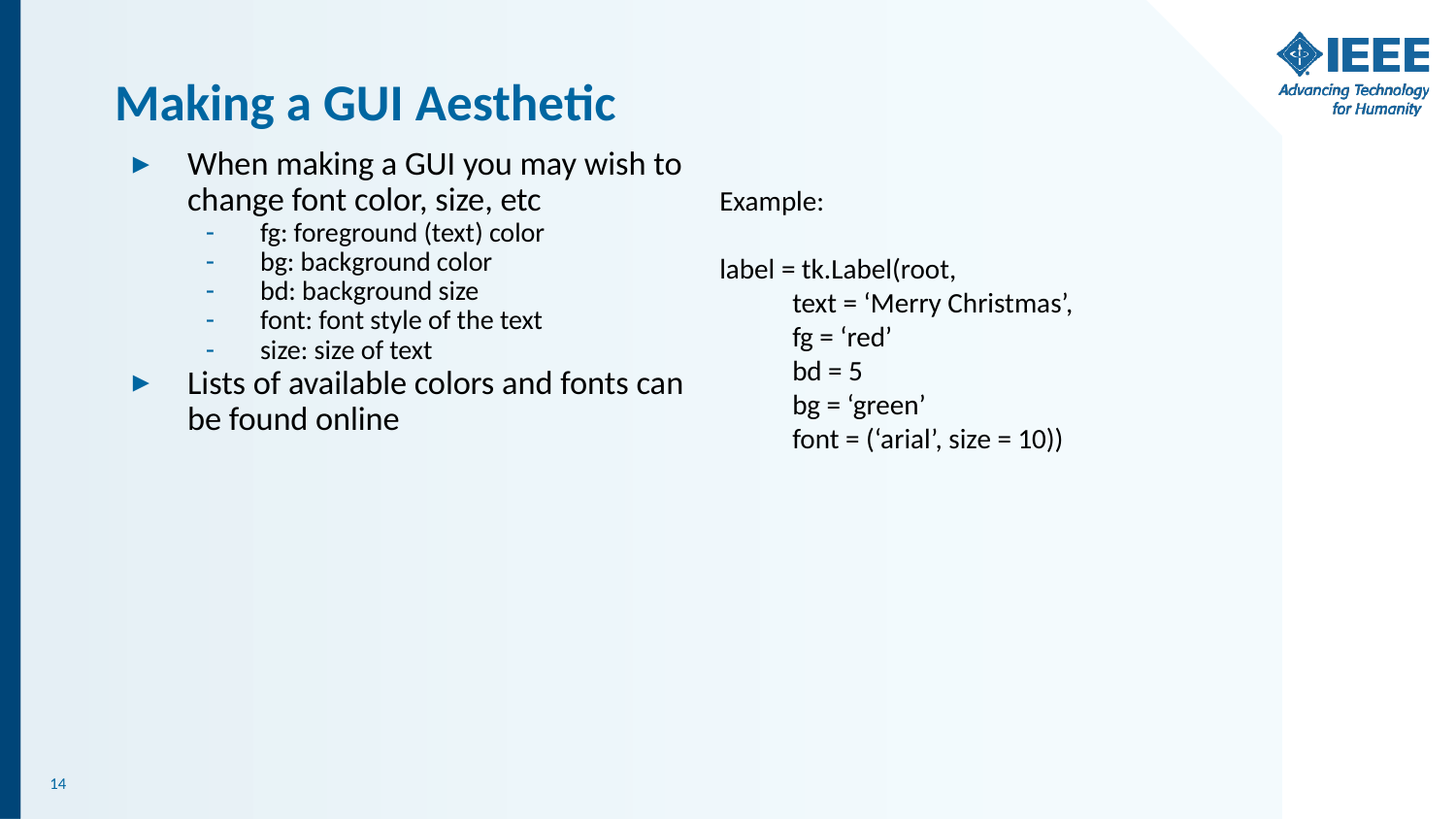

# Making a GUI Aesthetic
When making a GUI you may wish to change font color, size, etc
fg: foreground (text) color
bg: background color
bd: background size
font: font style of the text
size: size of text
Lists of available colors and fonts can be found online
Example:

label = tk.Label(root,
text = ‘Merry Christmas’,
fg = ‘red’
bd = 5
bg = ‘green’
font = (‘arial’, size = 10))
14